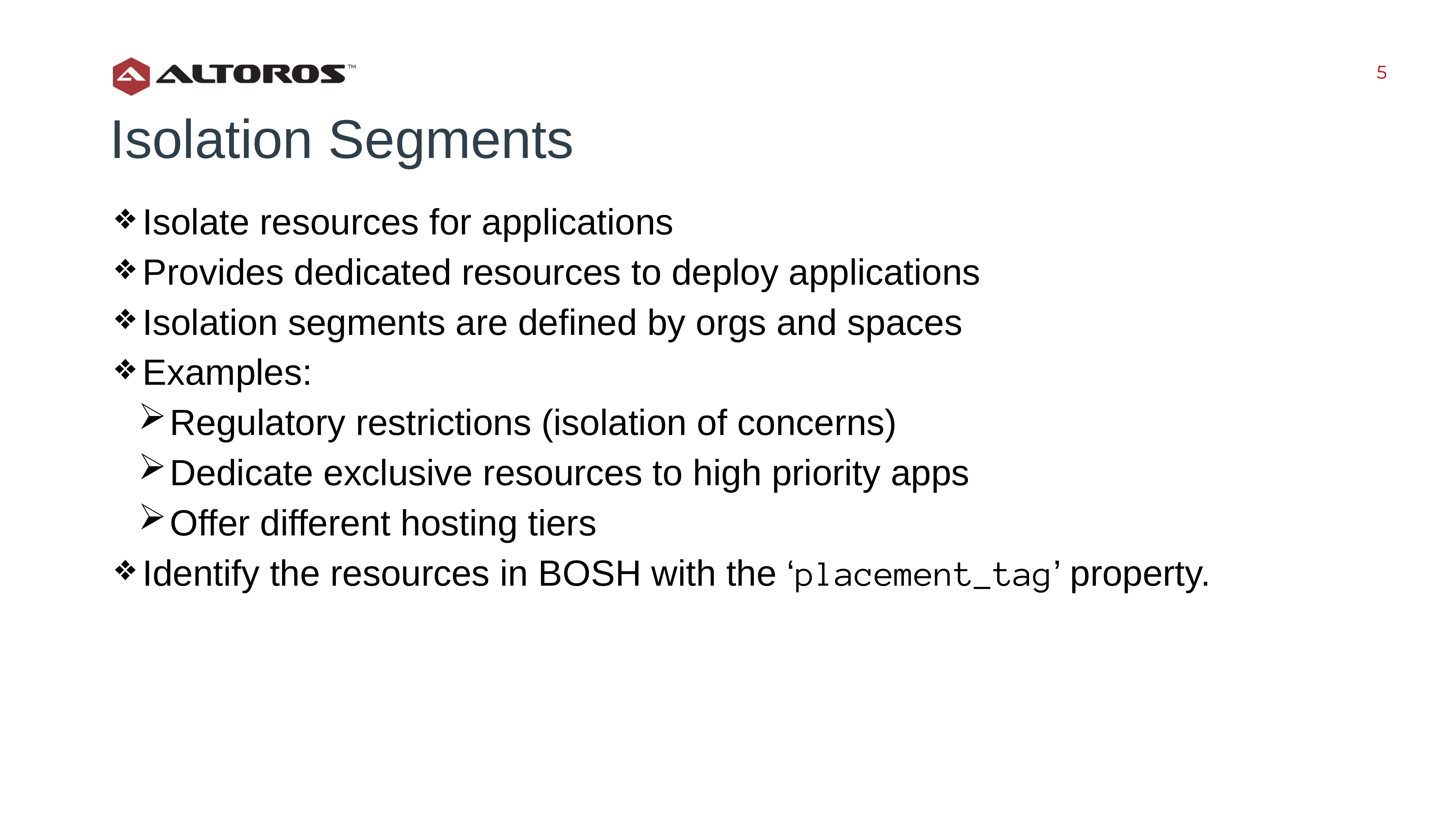

5
5
Isolation Segments
Isolate resources for applications
Provides dedicated resources to deploy applications
Isolation segments are defined by orgs and spaces
Examples:
Regulatory restrictions (isolation of concerns)
Dedicate exclusive resources to high priority apps
Offer different hosting tiers
Identify the resources in BOSH with the ‘placement_tag’ property.